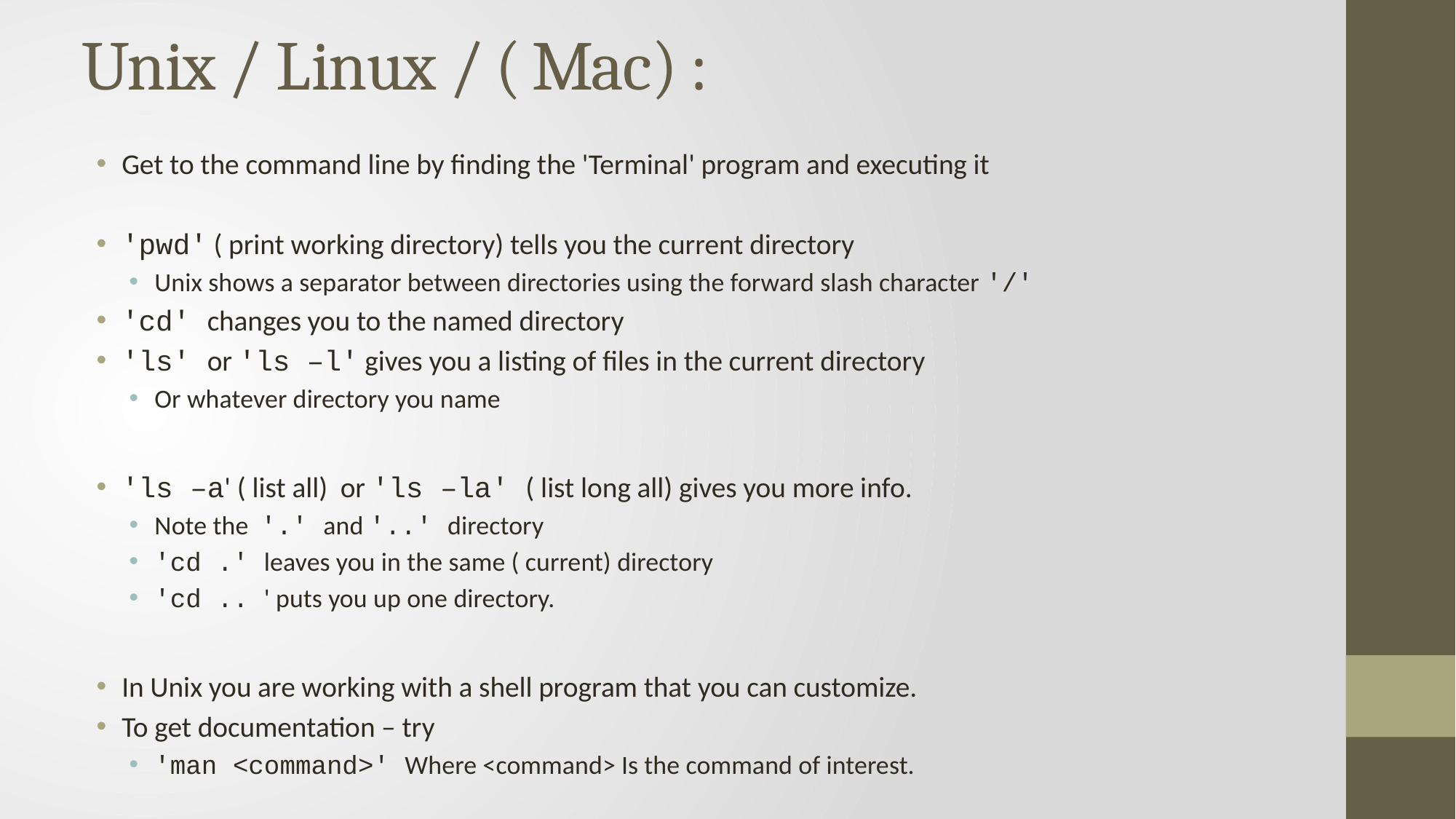

# Unix / Linux / ( Mac) :
Get to the command line by finding the 'Terminal' program and executing it

'pwd' ( print working directory) tells you the current directory
Unix shows a separator between directories using the forward slash character '/'
'cd' changes you to the named directory
'ls' or 'ls –l' gives you a listing of files in the current directory
Or whatever directory you name

'ls –a' ( list all)  or 'ls –la' ( list long all) gives you more info.
Note the  '.' and '..' directory
'cd .' leaves you in the same ( current) directory
'cd .. ' puts you up one directory.

In Unix you are working with a shell program that you can customize.
To get documentation – try
'man <command>' Where <command> Is the command of interest.